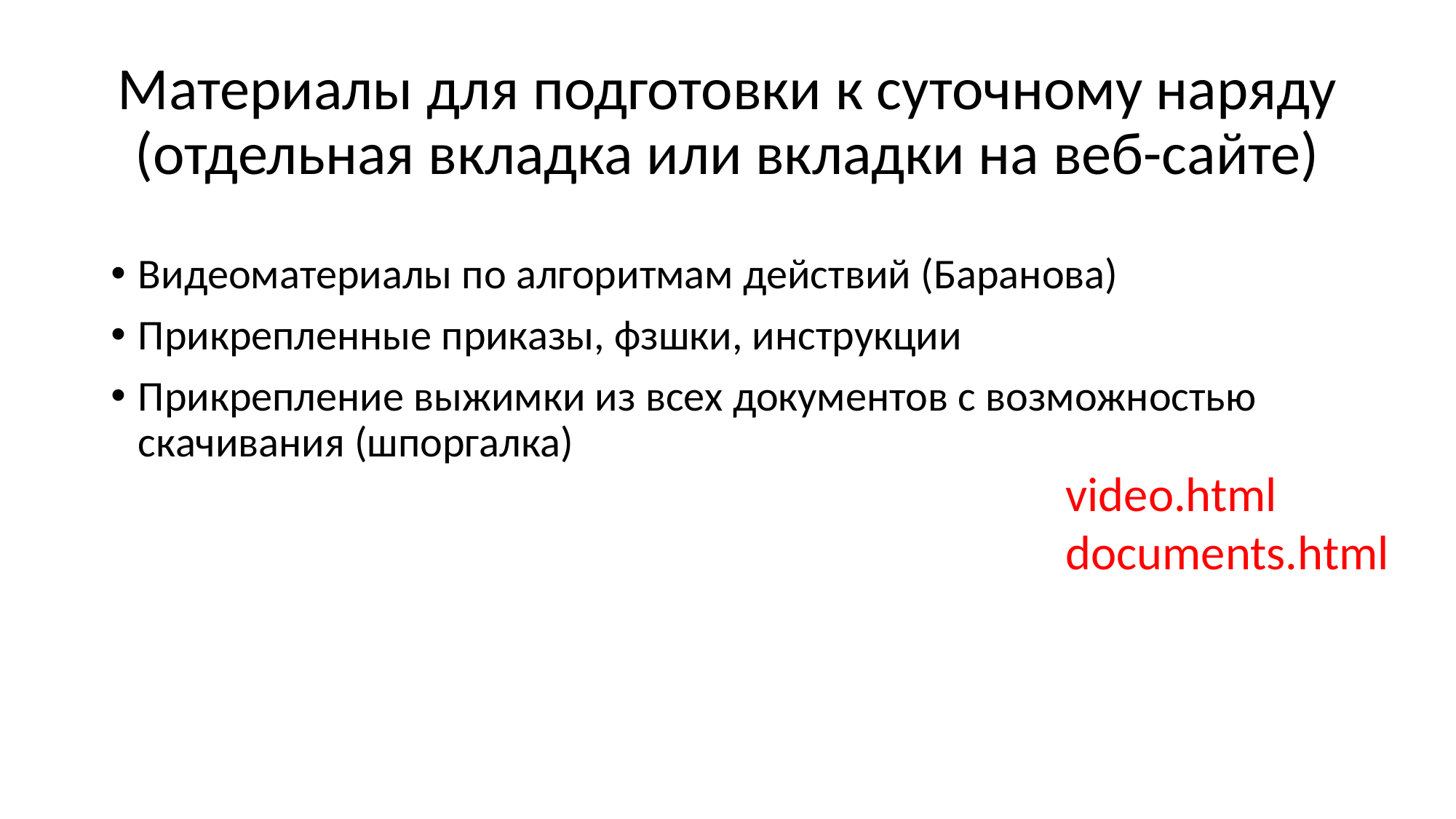

# Материалы для подготовки к суточному наряду (отдельная вкладка или вкладки на веб-сайте)
Видеоматериалы по алгоритмам действий (Баранова)
Прикрепленные приказы, фзшки, инструкции
Прикрепление выжимки из всех документов с возможностью скачивания (шпоргалка)

video.html
documents.html